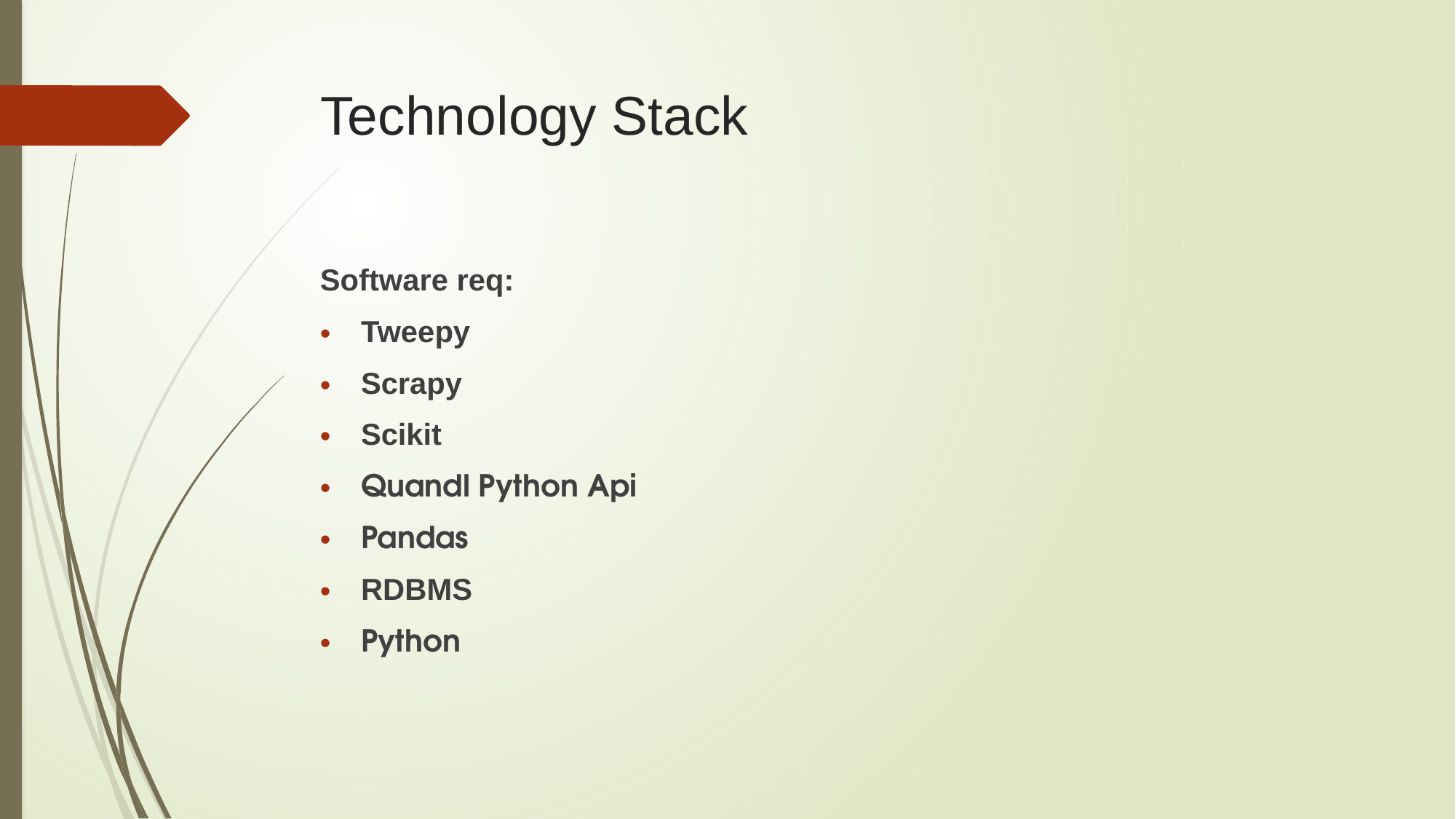

# Technology Stack
Software req:
Tweepy
Scrapy
Scikit
Quandl Python Api
Pandas
RDBMS
Python